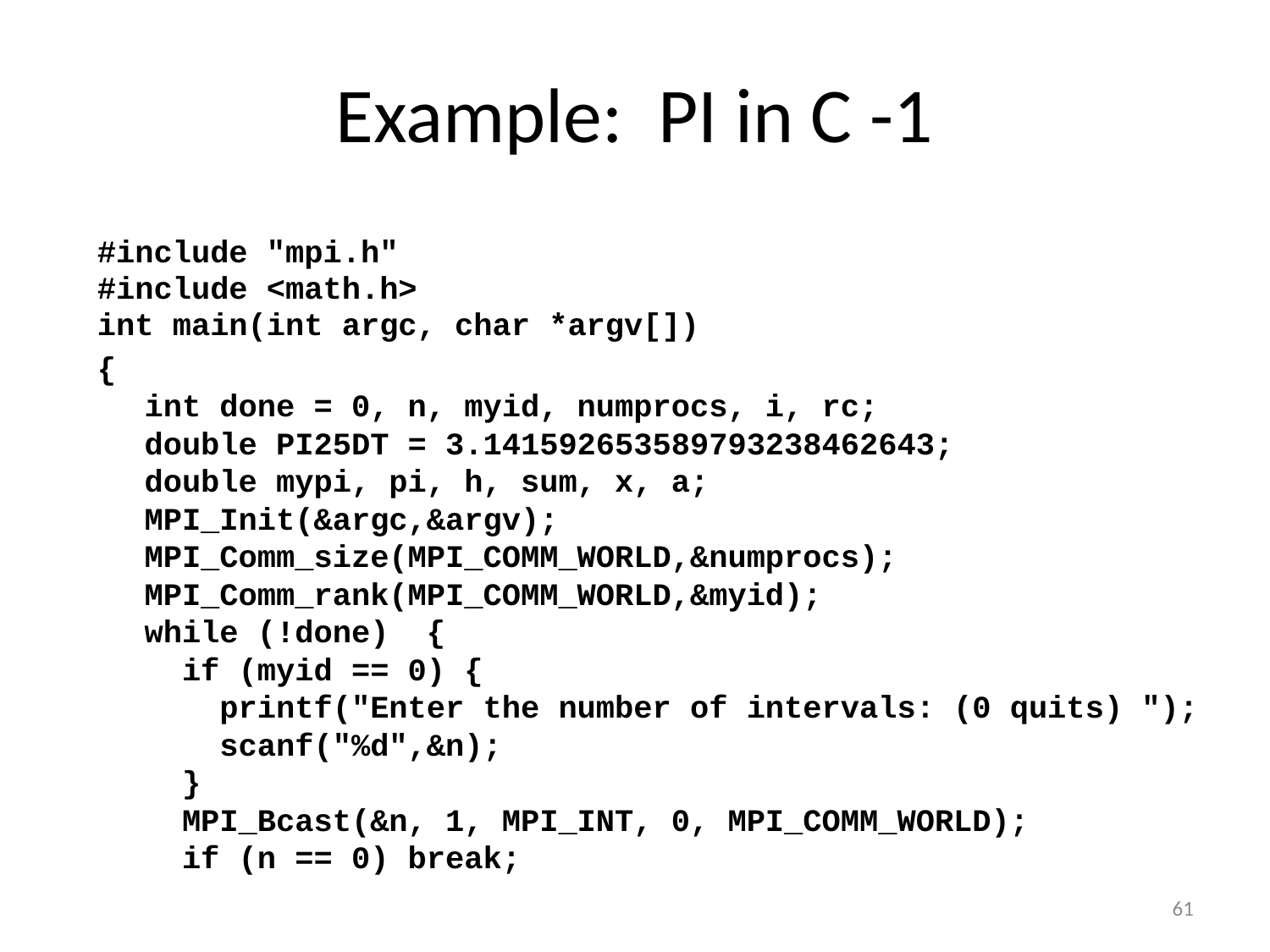

# Example:  PI in C -1
#include "mpi.h"
#include <math.h>
int main(int argc, char *argv[])
{
int done = 0, n, myid, numprocs, i, rc;
double PI25DT = 3.141592653589793238462643;
double mypi, pi, h, sum, x, a;
MPI_Init(&argc,&argv);
MPI_Comm_size(MPI_COMM_WORLD,&numprocs);
MPI_Comm_rank(MPI_COMM_WORLD,&myid);
while (!done)  {
  if (myid == 0) {
    printf("Enter the number of intervals: (0 quits) ");
    scanf("%d",&n);
  }
  MPI_Bcast(&n, 1, MPI_INT, 0, MPI_COMM_WORLD);
  if (n == 0) break;
61